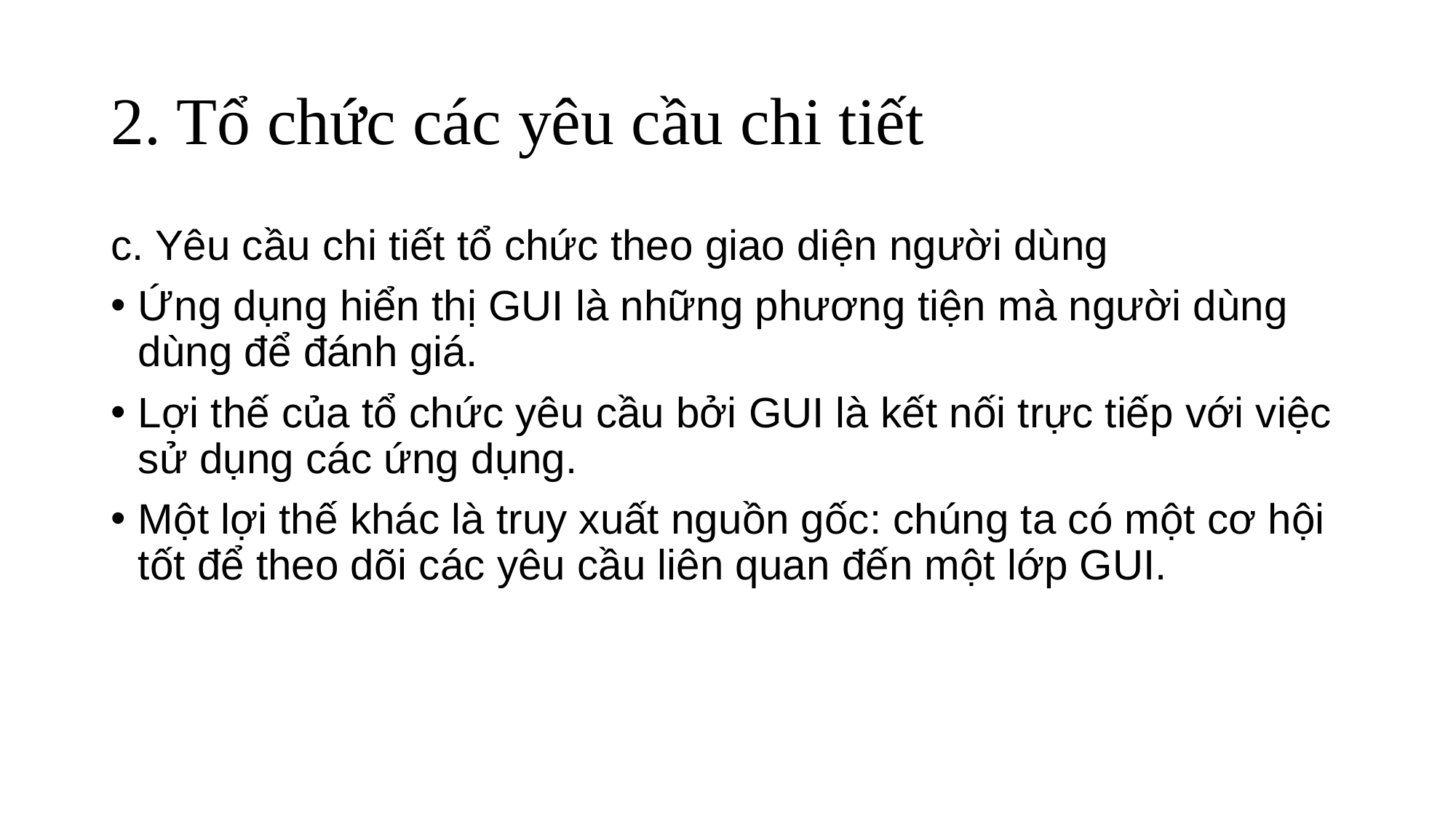

# 2. Tổ chức các yêu cầu chi tiết
c. Yêu cầu chi tiết tổ chức theo giao diện người dùng
Ứng dụng hiển thị GUI là những phương tiện mà người dùng dùng để đánh giá.
Lợi thế của tổ chức yêu cầu bởi GUI là kết nối trực tiếp với việc sử dụng các ứng dụng.
Một lợi thế khác là truy xuất nguồn gốc: chúng ta có một cơ hội tốt để theo dõi các yêu cầu liên quan đến một lớp GUI.